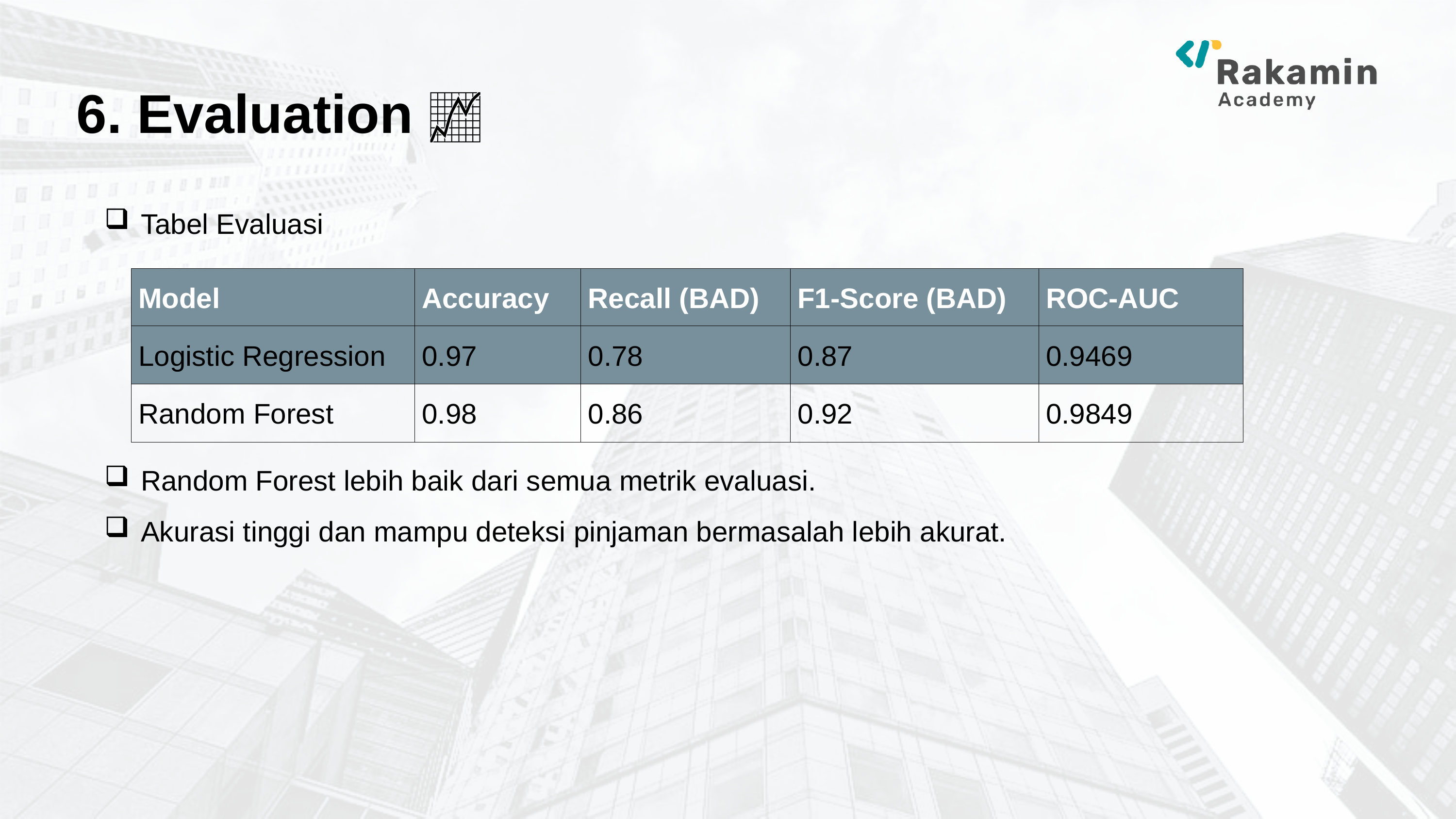

6. Evaluation 📈
Tabel Evaluasi
| Model | Accuracy | Recall (BAD) | F1-Score (BAD) | ROC-AUC |
| --- | --- | --- | --- | --- |
| Logistic Regression | 0.97 | 0.78 | 0.87 | 0.9469 |
| Random Forest | 0.98 | 0.86 | 0.92 | 0.9849 |
Random Forest lebih baik dari semua metrik evaluasi.
Akurasi tinggi dan mampu deteksi pinjaman bermasalah lebih akurat.